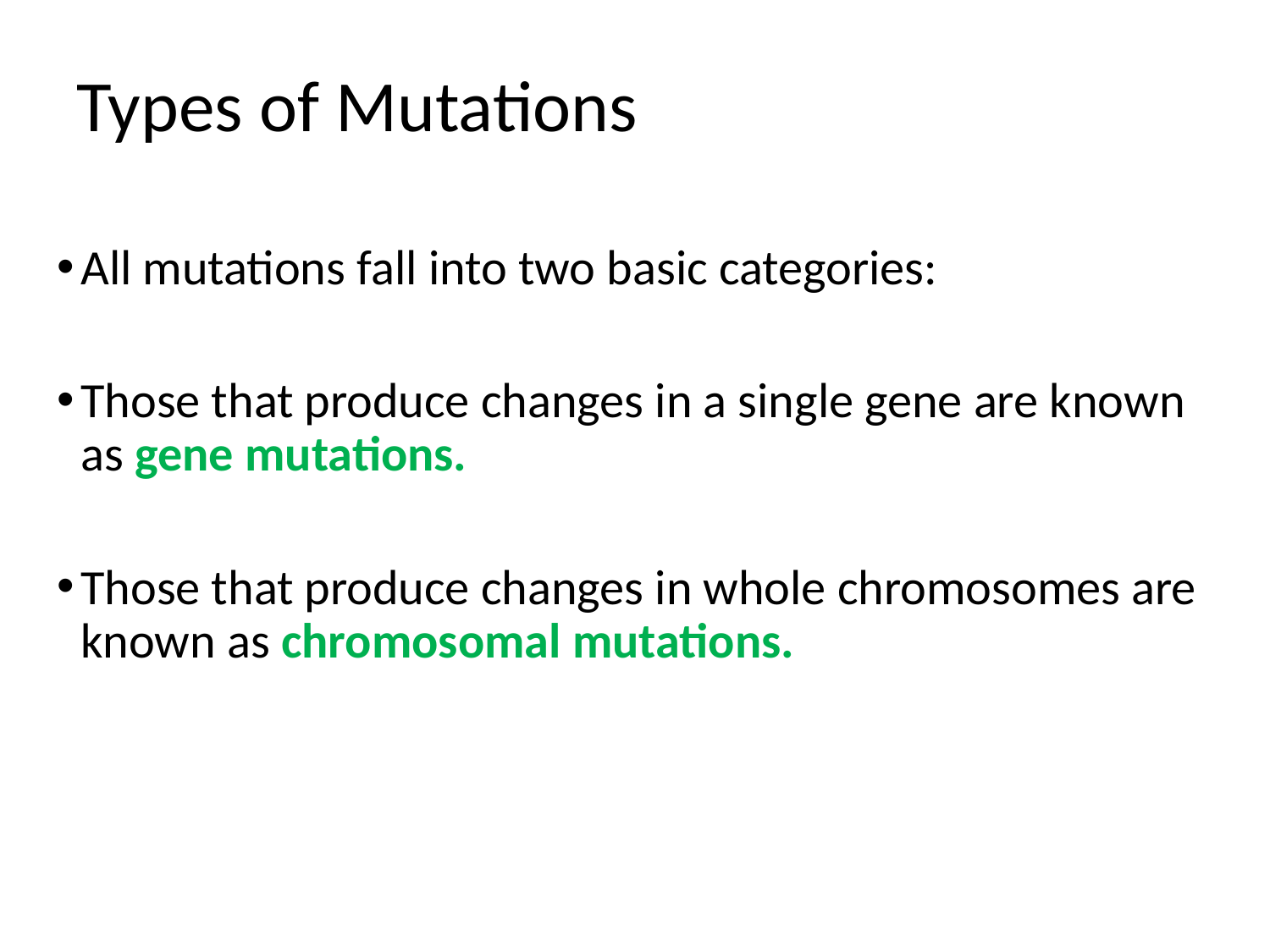

# Types of Mutations
All mutations fall into two basic categories:

Those that produce changes in a single gene are known as gene mutations.

Those that produce changes in whole chromosomes are known as chromosomal mutations.